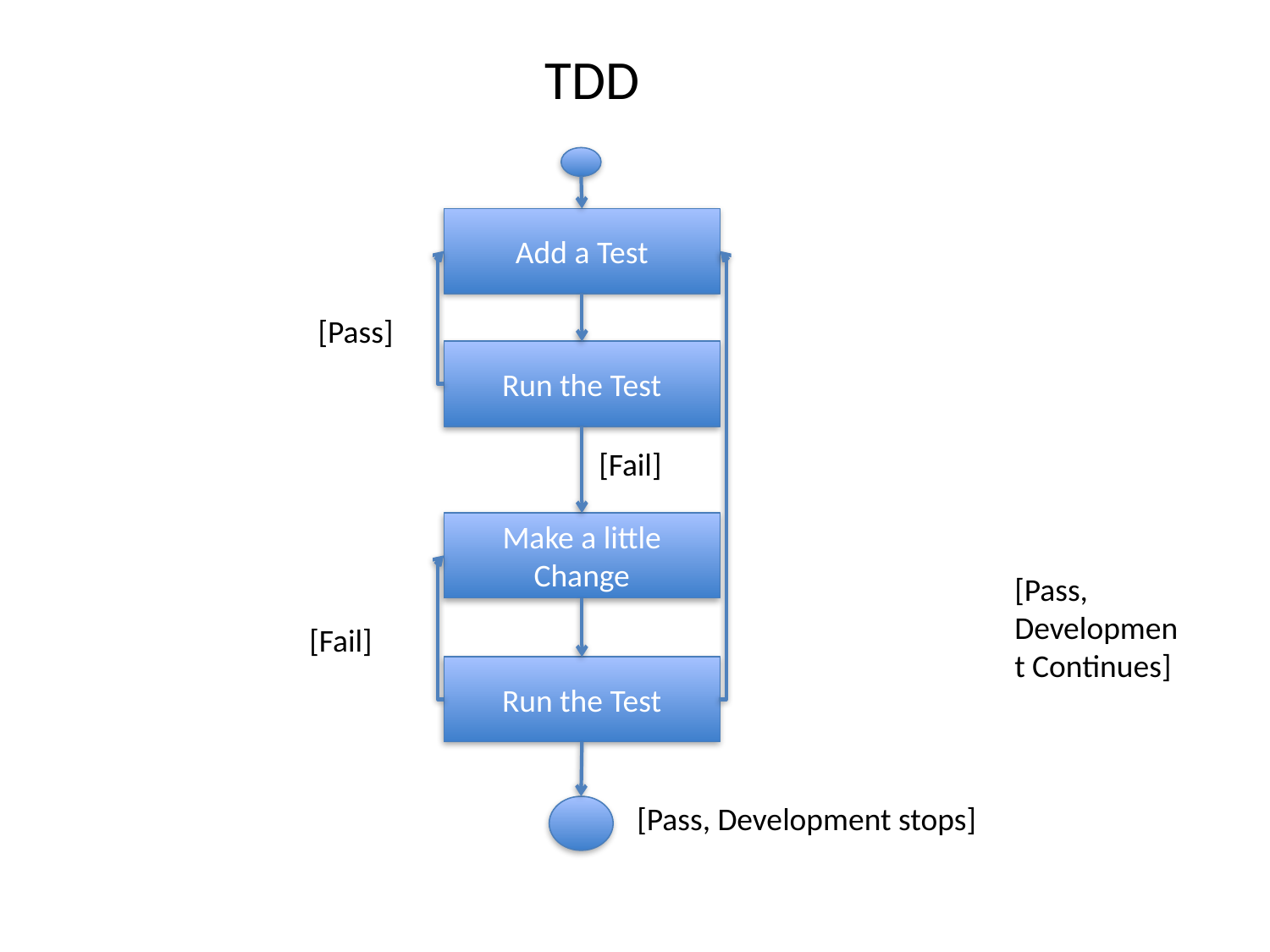

# TDD

Add a Test
[Pass]
Run the Test
[Fail]
Make a little Change
[Pass, Development Continues]
[Fail]
Run the Test
[Pass, Development stops]